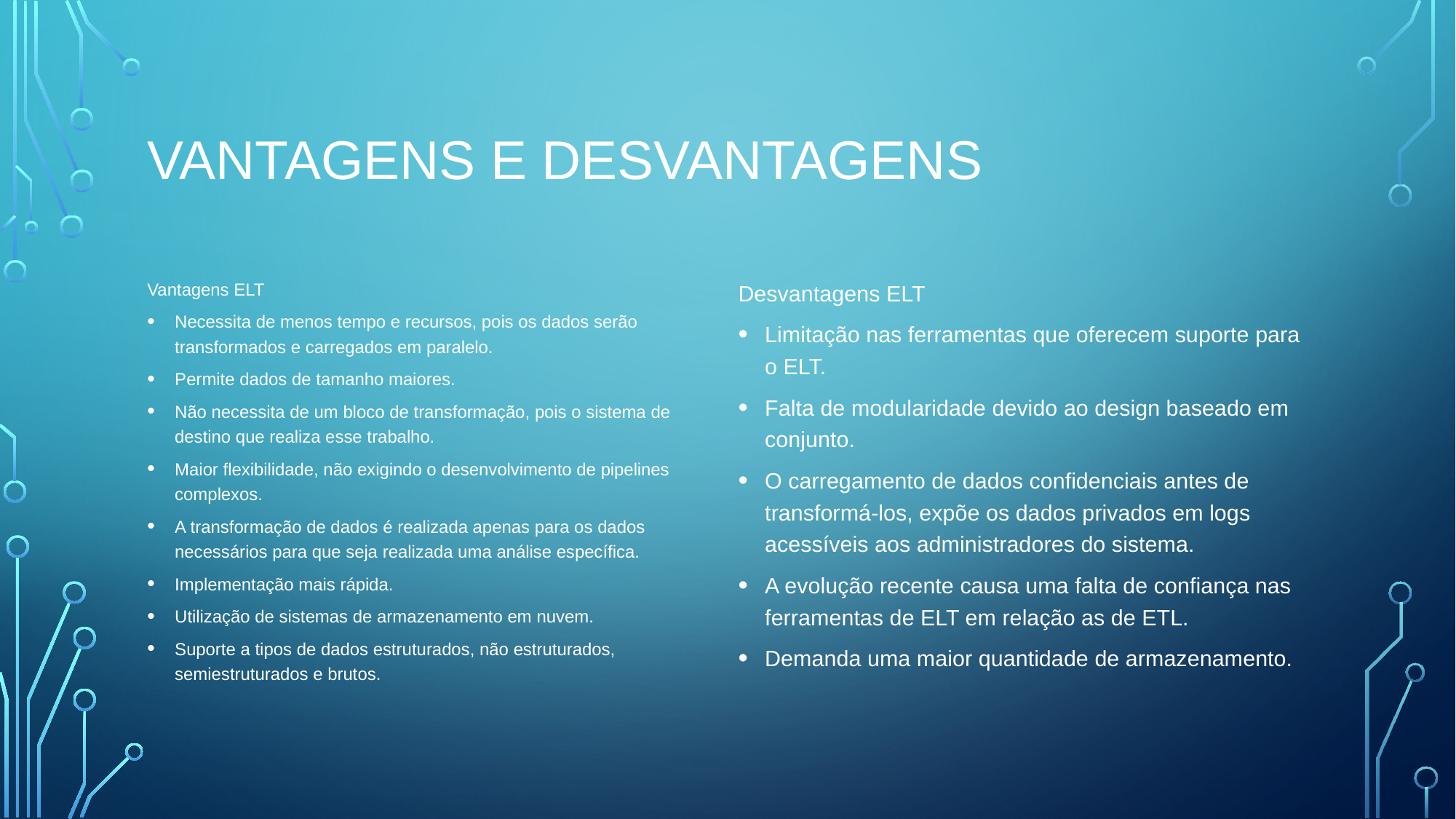

# Vantagens e desvantagens
Vantagens ELT
Necessita de menos tempo e recursos, pois os dados serão transformados e carregados em paralelo.
Permite dados de tamanho maiores.
Não necessita de um bloco de transformação, pois o sistema de destino que realiza esse trabalho.
Maior flexibilidade, não exigindo o desenvolvimento de pipelines complexos.
A transformação de dados é realizada apenas para os dados necessários para que seja realizada uma análise específica.
Implementação mais rápida.
Utilização de sistemas de armazenamento em nuvem.
Suporte a tipos de dados estruturados, não estruturados, semiestruturados e brutos.

Desvantagens ELT
Limitação nas ferramentas que oferecem suporte para o ELT.
Falta de modularidade devido ao design baseado em conjunto.
O carregamento de dados confidenciais antes de transformá-los, expõe os dados privados em logs acessíveis aos administradores do sistema.
A evolução recente causa uma falta de confiança nas ferramentas de ELT em relação as de ETL.
Demanda uma maior quantidade de armazenamento.